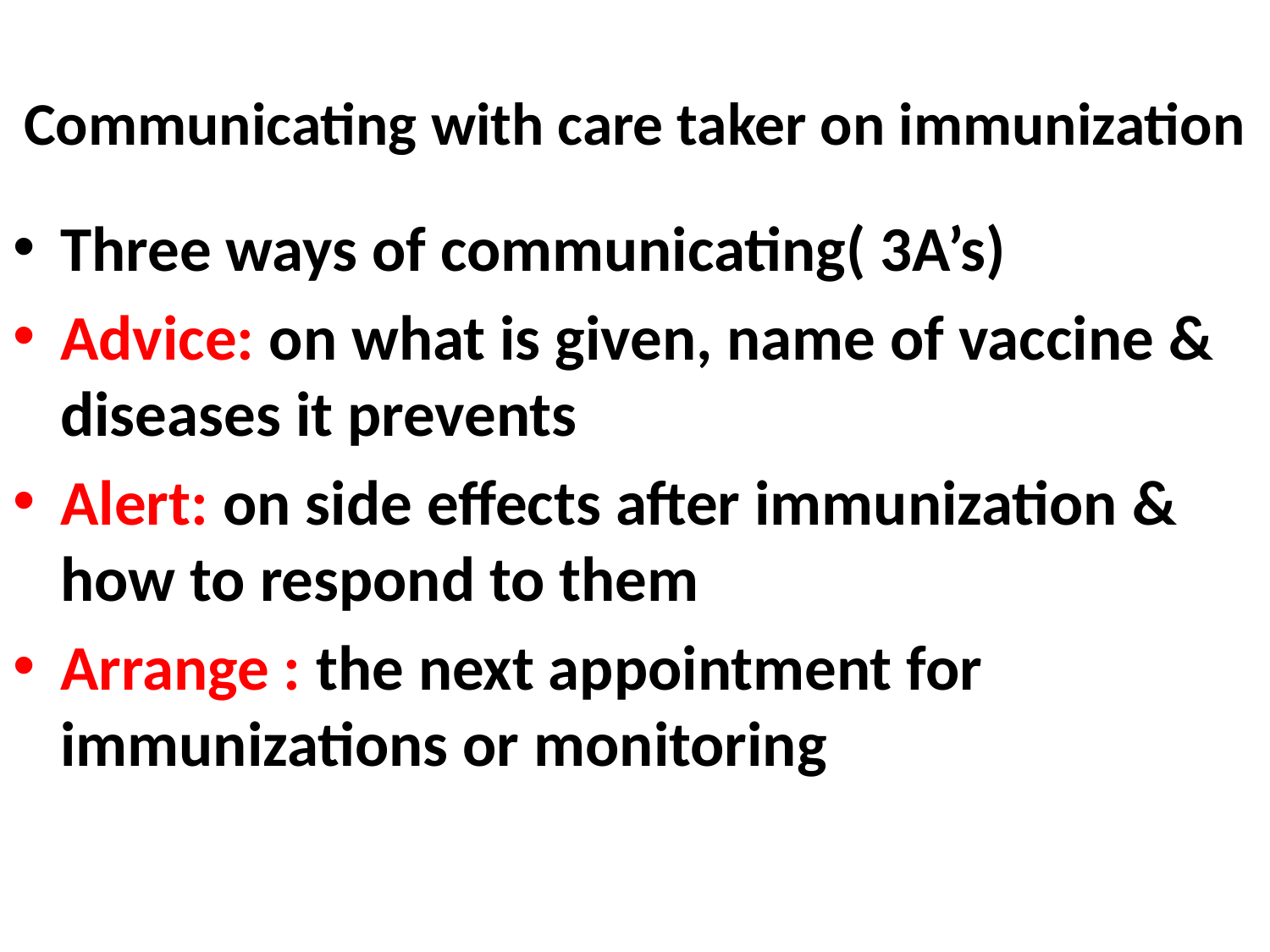

# Communicating with care taker on immunization
Three ways of communicating( 3A’s)
Advice: on what is given, name of vaccine & diseases it prevents
Alert: on side effects after immunization & how to respond to them
Arrange : the next appointment for immunizations or monitoring